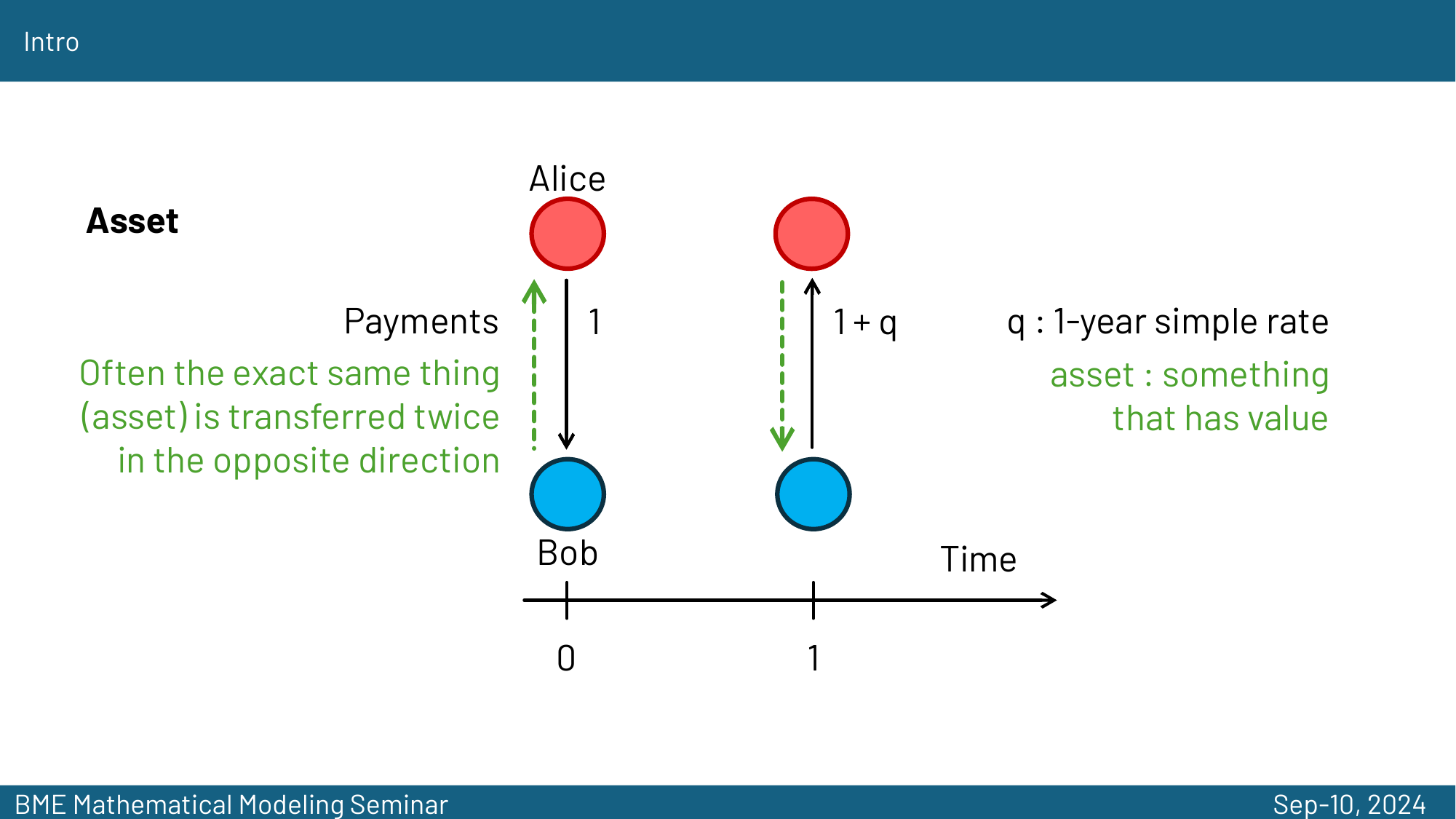

Intro
Alice
Asset

q : 1-year simple rate
Payments
1
1 + q
Often the exact same thing (asset) is transferred twice in the opposite direction
asset : something that has value

Bob
Time
0
1